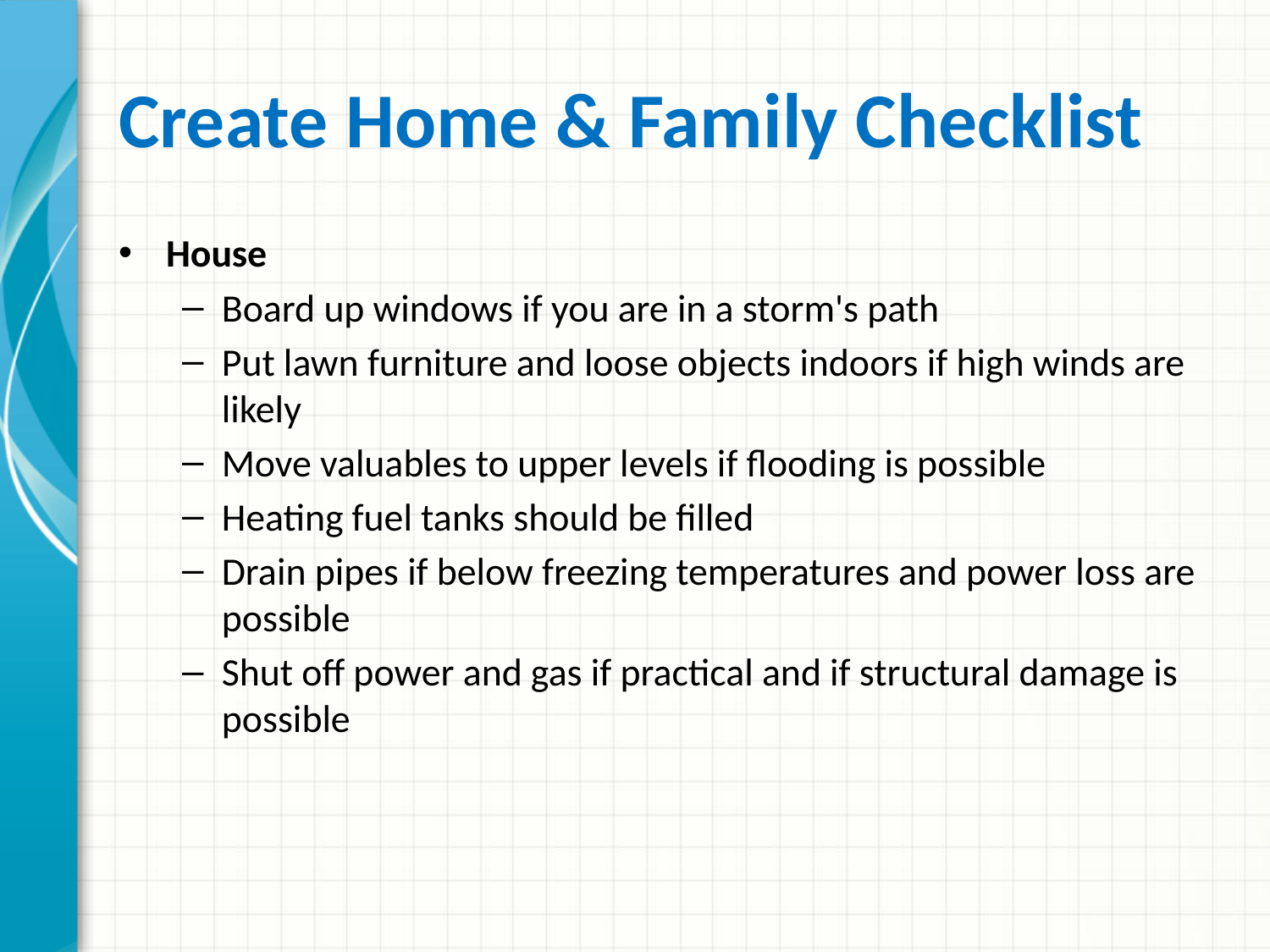

# Create Home & Family Checklist
House
Board up windows if you are in a storm's path
Put lawn furniture and loose objects indoors if high winds are likely
Move valuables to upper levels if flooding is possible
Heating fuel tanks should be filled
Drain pipes if below freezing temperatures and power loss are possible
Shut off power and gas if practical and if structural damage is possible